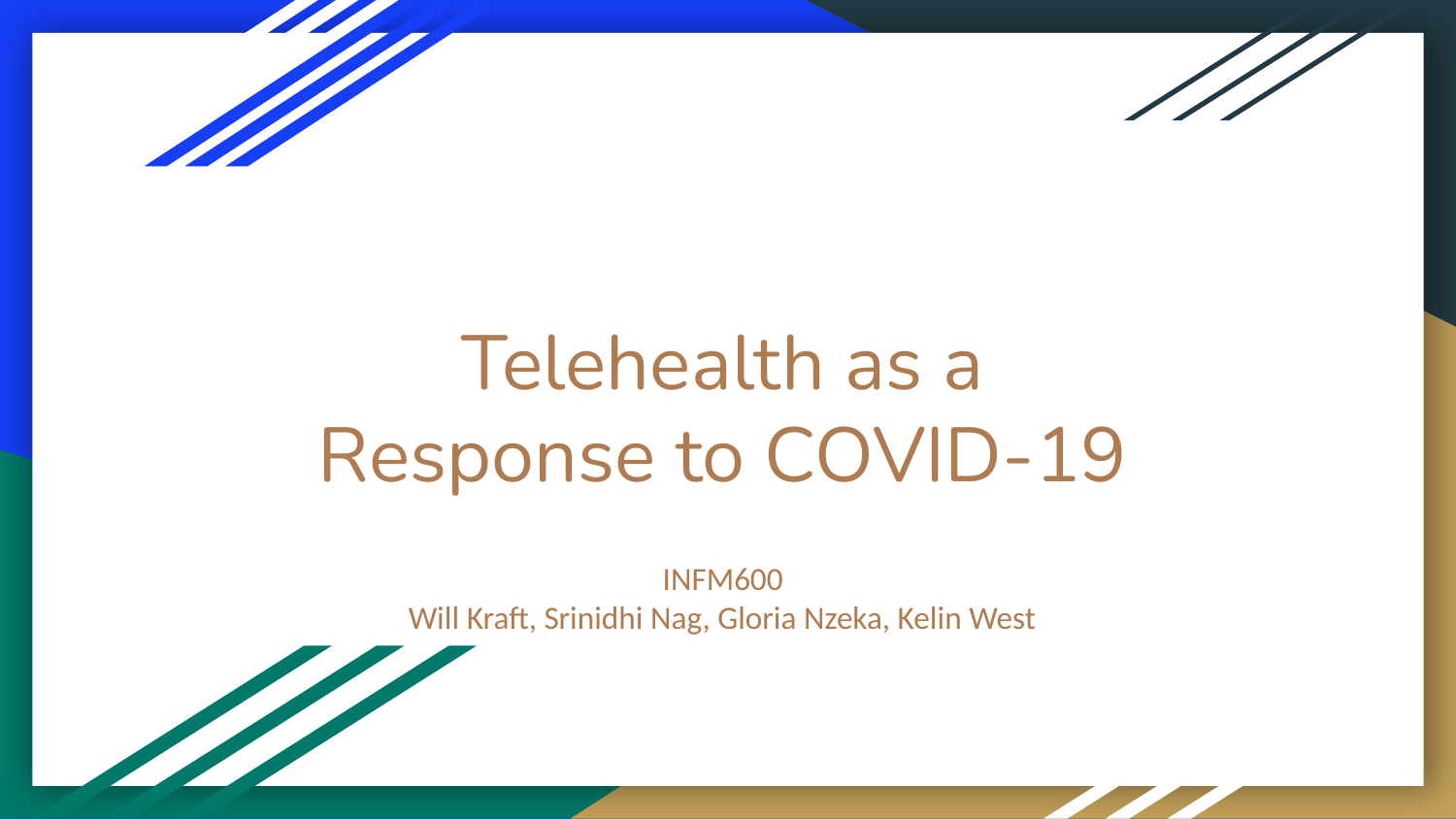

# Telehealth as a Response to COVID-19
INFM600
Will Kraft, Srinidhi Nag, Gloria Nzeka, Kelin West